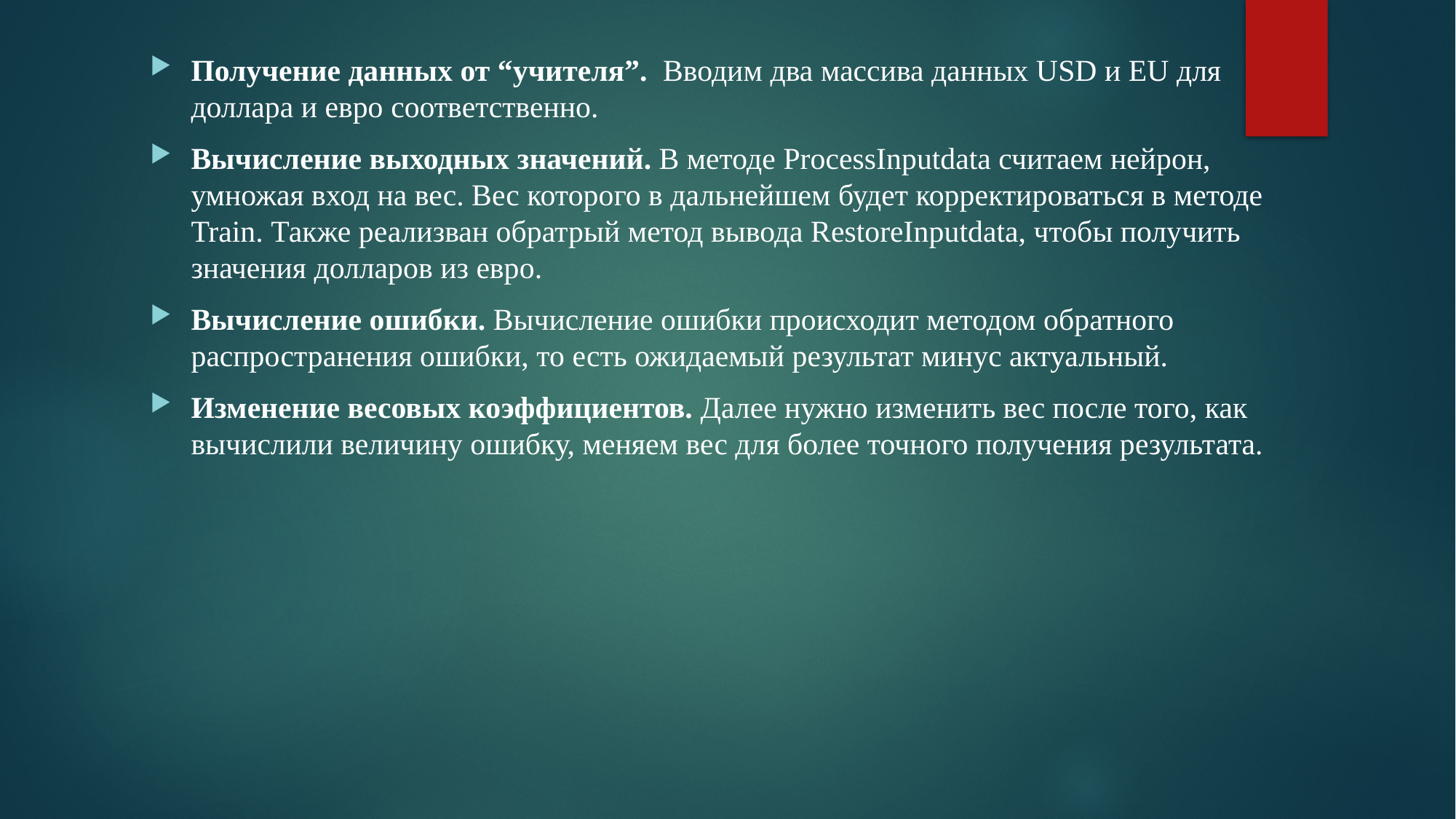

Получение данных от “учителя”.  Вводим два массива данных USD и EU для доллара и евро соответственно.
Вычисление выходных значений. В методе ProcessInputdata считаем нейрон, умножая вход на вес. Вес которого в дальнейшем будет корректироваться в методе Train. Также реализван обратрый метод вывода RestoreInputdata, чтобы получить значения долларов из евро.
Вычисление ошибки. Вычисление ошибки происходит методом обратного распространения ошибки, то есть ожидаемый результат минус актуальный.
Изменение весовых коэффициентов. Далее нужно изменить вес после того, как вычислили величину ошибку, меняем вес для более точного получения результата.